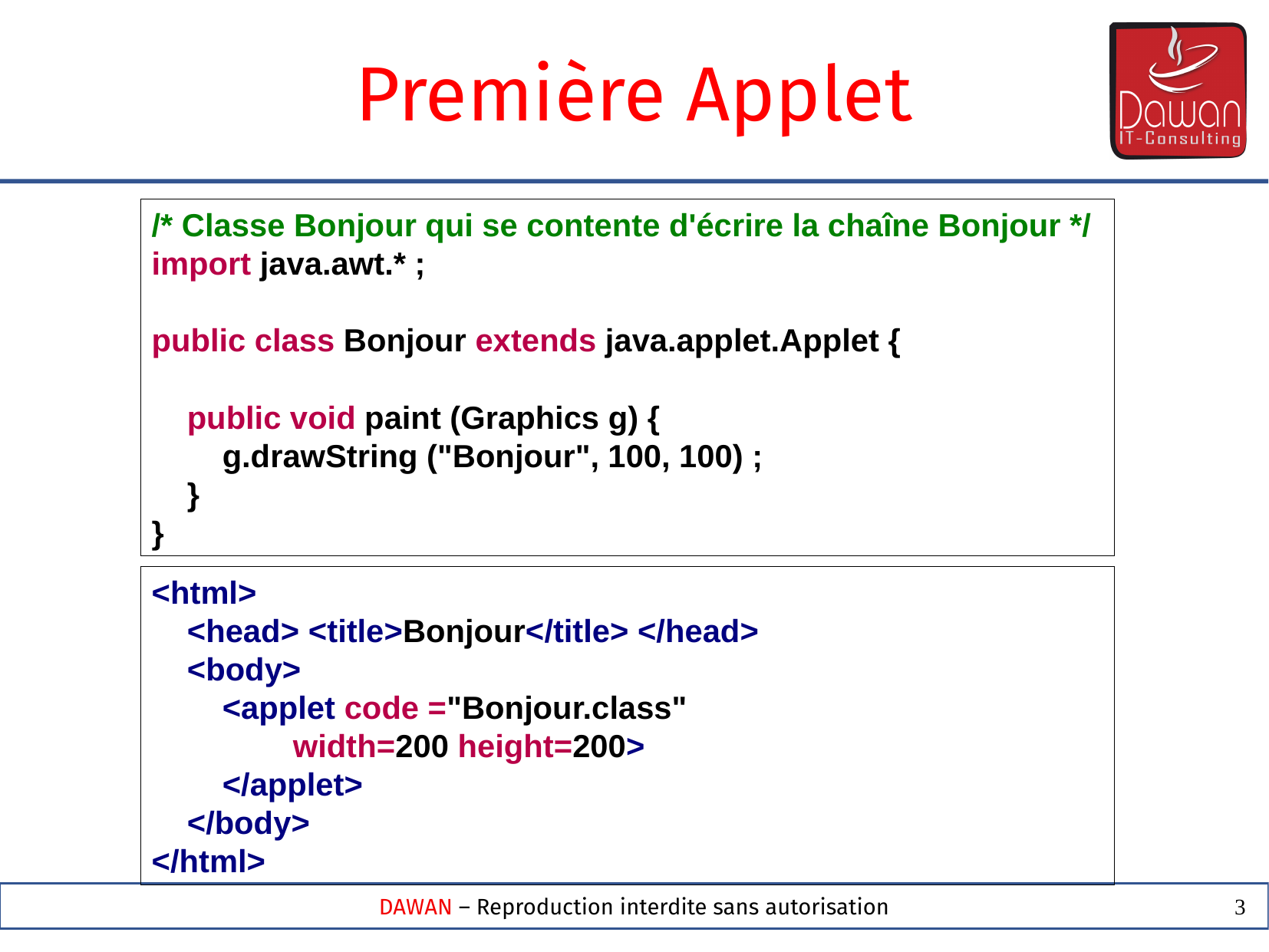

Première Applet
/* Classe Bonjour qui se contente d'écrire la chaîne Bonjour */
import java.awt.* ;

public class Bonjour extends java.applet.Applet {

    public void paint (Graphics g) {
        g.drawString ("Bonjour", 100, 100) ;
    }
}
<html>
    <head> <title>Bonjour</title> </head>
    <body>
        <applet code ="Bonjour.class"
                width=200 height=200>
        </applet>
    </body>
</html>
3